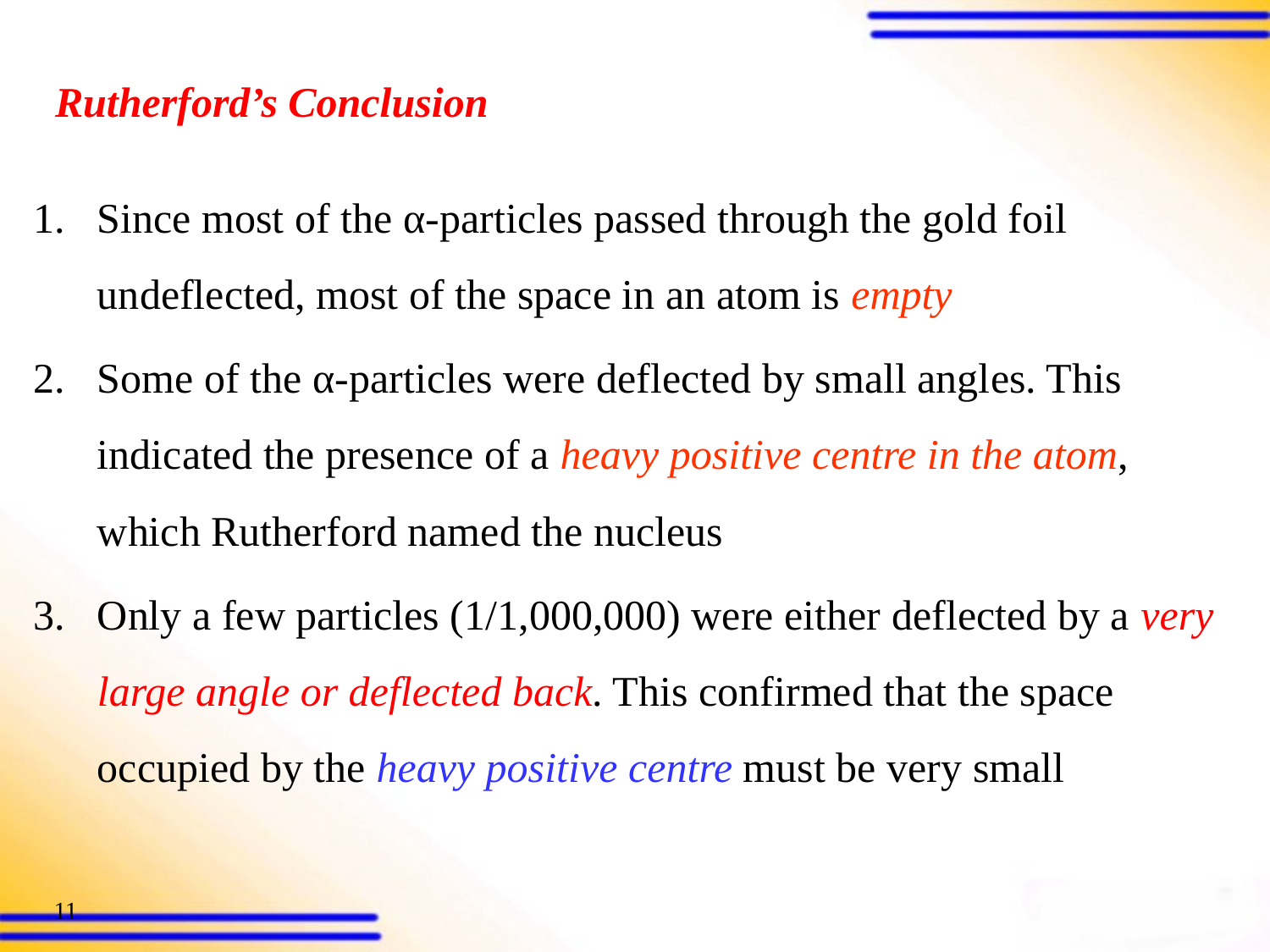

# Rutherford’s Conclusion
Since most of the α-particles passed through the gold foil undeflected, most of the space in an atom is empty
Some of the α-particles were deflected by small angles. This indicated the presence of a heavy positive centre in the atom, which Rutherford named the nucleus
Only a few particles (1/1,000,000) were either deflected by a very large angle or deflected back. This confirmed that the space occupied by the heavy positive centre must be very small